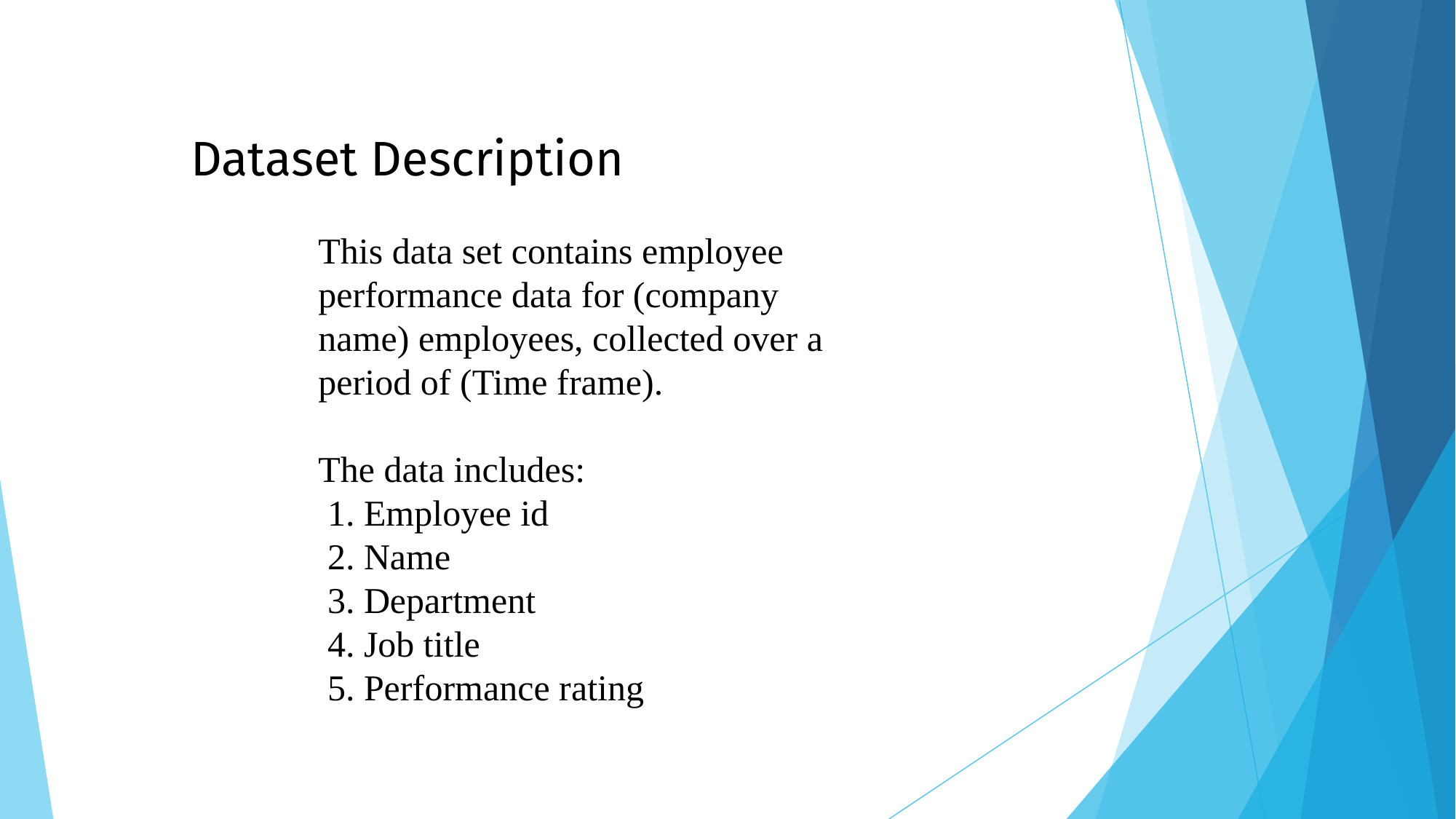

# Dataset Description
This data set contains employee performance data for (company name) employees, collected over a period of (Time frame).

The data includes:
 1. Employee id
 2. Name
 3. Department
 4. Job title
 5. Performance rating